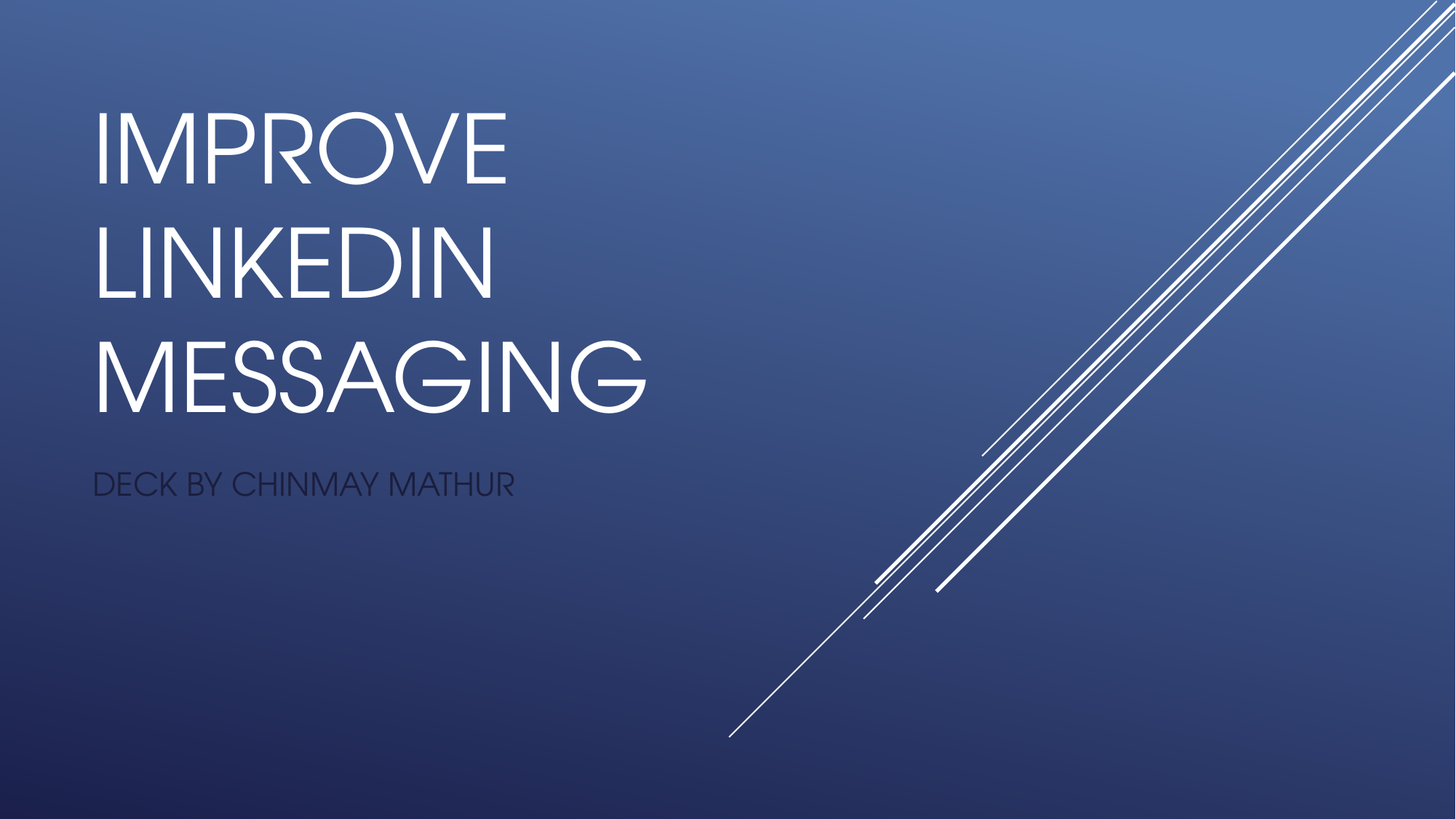

# IMPROVE LINKEDIN MESSAGING
DECK BY CHINMAY MATHUR